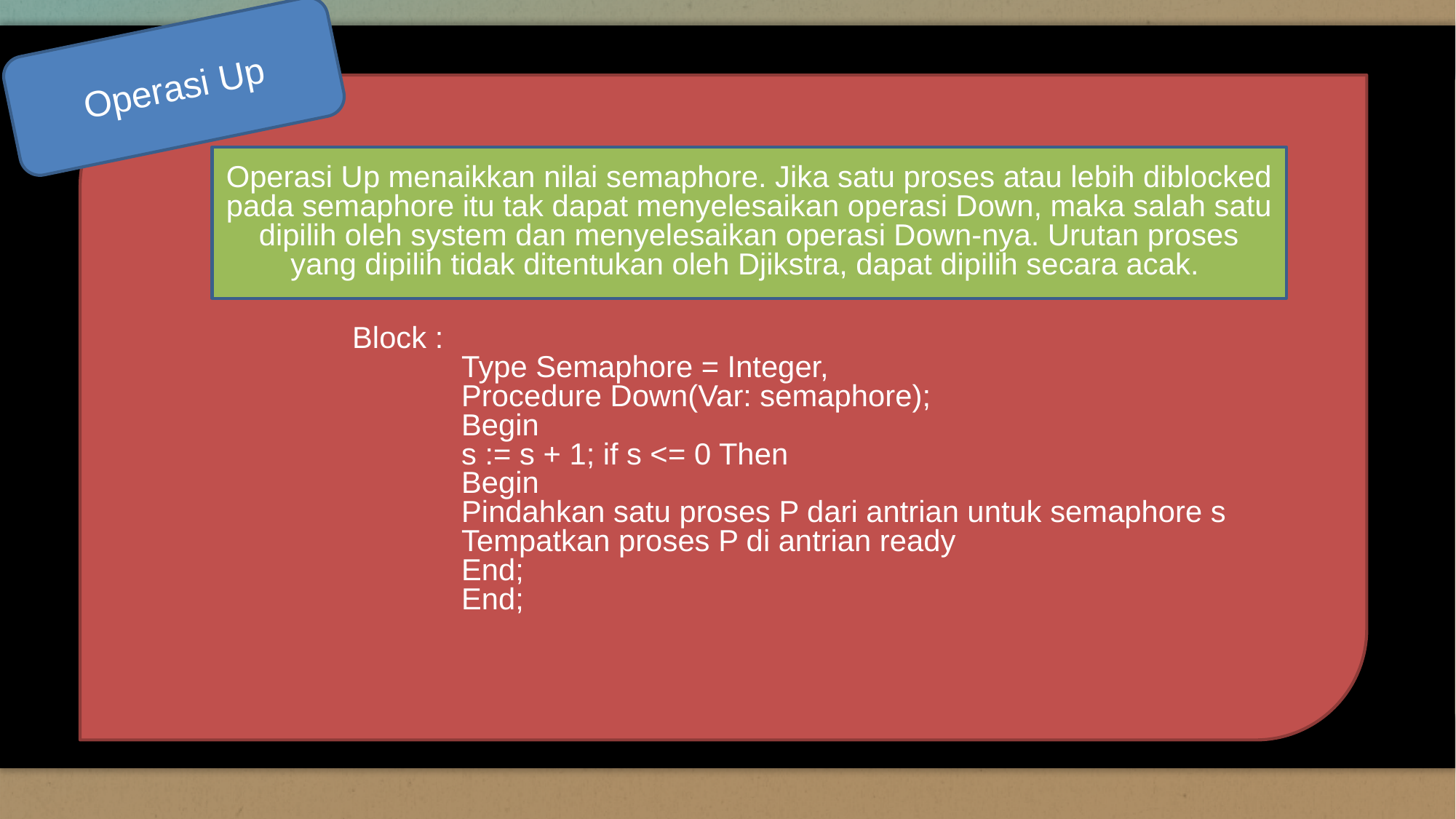

Operasi Up

Operasi Up menaikkan nilai semaphore. Jika satu proses atau lebih diblocked pada semaphore itu tak dapat menyelesaikan operasi Down, maka salah satu dipilih oleh system dan menyelesaikan operasi Down-nya. Urutan proses yang dipilih tidak ditentukan oleh Djikstra, dapat dipilih secara acak.
Block :
Type Semaphore = Integer,
Procedure Down(Var: semaphore);
Begin
s := s + 1; if s <= 0 Then
Begin
Pindahkan satu proses P dari antrian untuk semaphore s
Tempatkan proses P di antrian ready
End;
End;